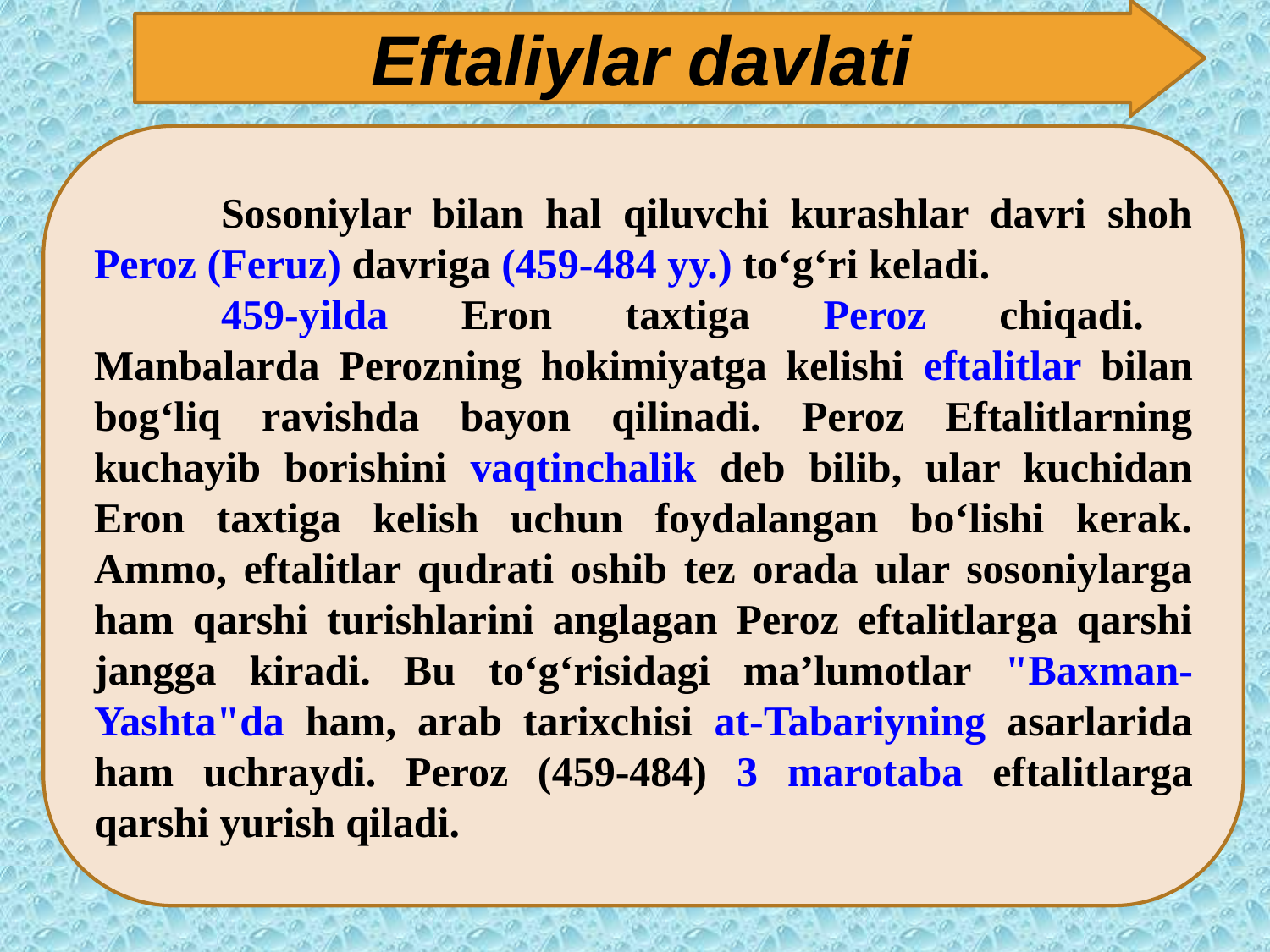

Ilohiy (teologik) nazariya.
Eftaliylar davlati
	Sosoniylar bilan hal qiluvchi kurashlar davri shoh Peroz (Feruz) davriga (459-484 yy.) to‘g‘ri keladi.
	459-yilda   Eron   taxtiga   Peroz   chiqadi.   Manbalarda Perozning hokimiyatga kelishi eftalitlar bilan bog‘liq ravishda bayon qilinadi. Peroz Eftalitlarning kuchayib borishini vaqtinchalik deb bilib, ular kuchidan Eron taxtiga kelish uchun foydalangan bo‘lishi kerak. Ammo, eftalitlar qudrati oshib tez orada ular sosoniylarga ham qarshi turishlarini anglagan Peroz eftalitlarga qarshi jangga kiradi. Bu to‘g‘risidagi ma’lumotlar "Baxman-Yashta"da ham, arab tarixchisi at-Tabariyning asarlarida ham uchraydi. Peroz (459-484) 3 marotaba eftalitlarga qarshi yurish qiladi.